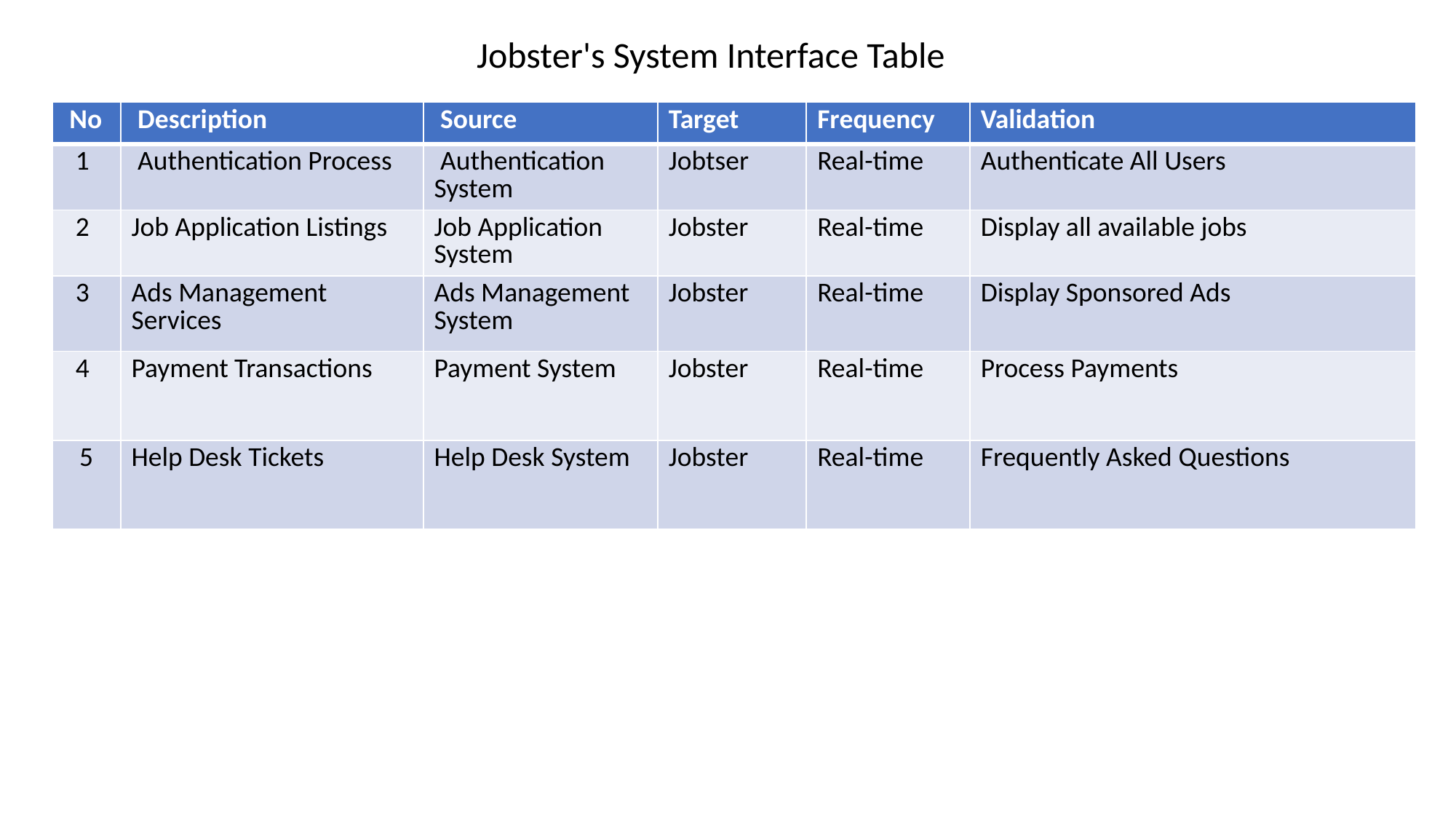

Jobster's System Interface Table
| No | Description | Source | Target | Frequency | Validation |
| --- | --- | --- | --- | --- | --- |
| 1 | Authentication Process | Authentication System | Jobtser | Real-time | Authenticate All Users |
| 2 | Job Application Listings | Job Application System | Jobster | Real-time | Display all available jobs |
| 3 | Ads Management Services | Ads Management System | Jobster | Real-time | Display Sponsored Ads |
| 4 | Payment Transactions | Payment System | Jobster | Real-time | Process Payments |
| 5 | Help Desk Tickets | Help Desk System | Jobster | Real-time | Frequently Asked Questions |